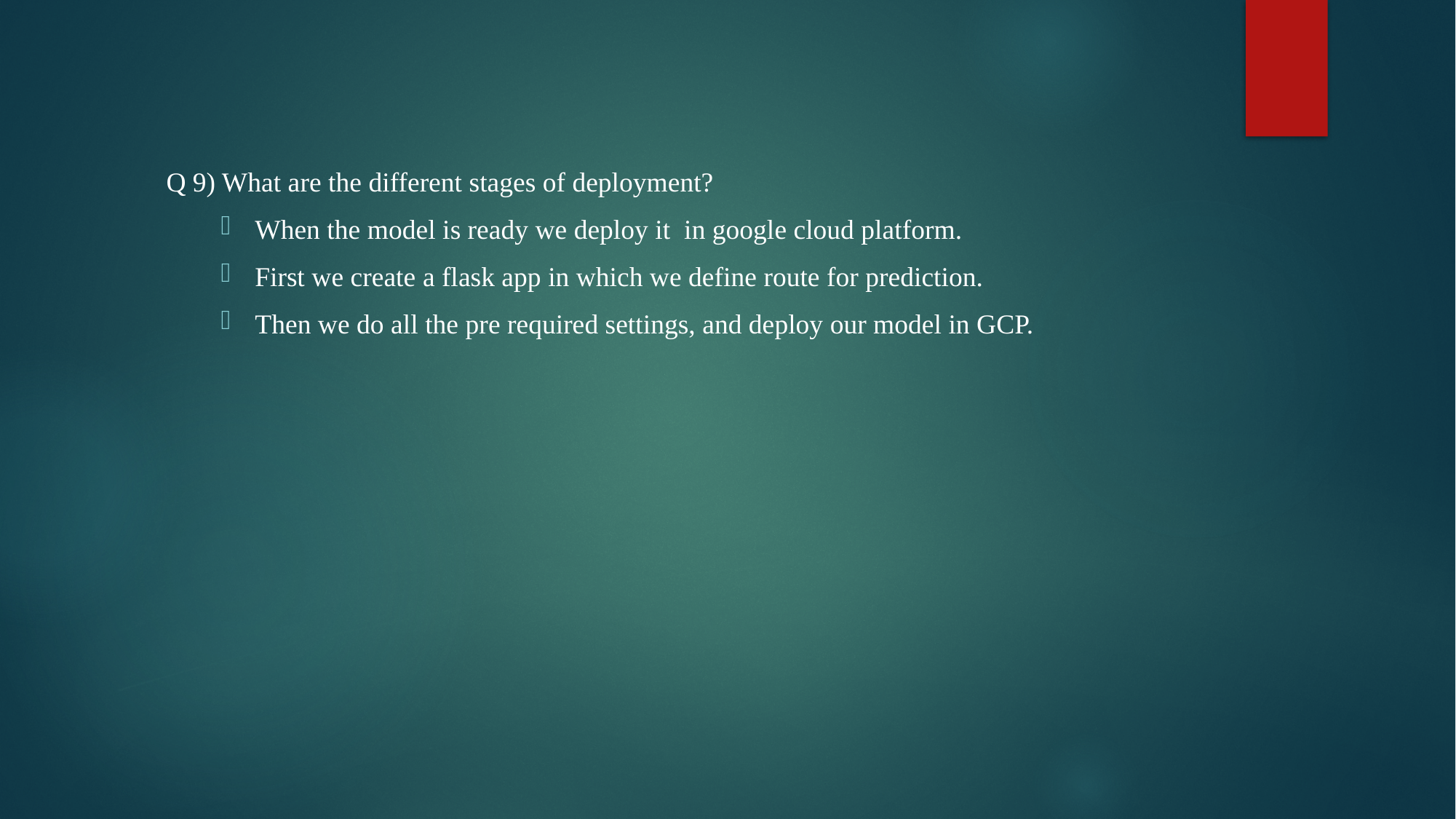

Q 9) What are the different stages of deployment?
When the model is ready we deploy it  in google cloud platform.
First we create a flask app in which we define route for prediction.
Then we do all the pre required settings, and deploy our model in GCP.